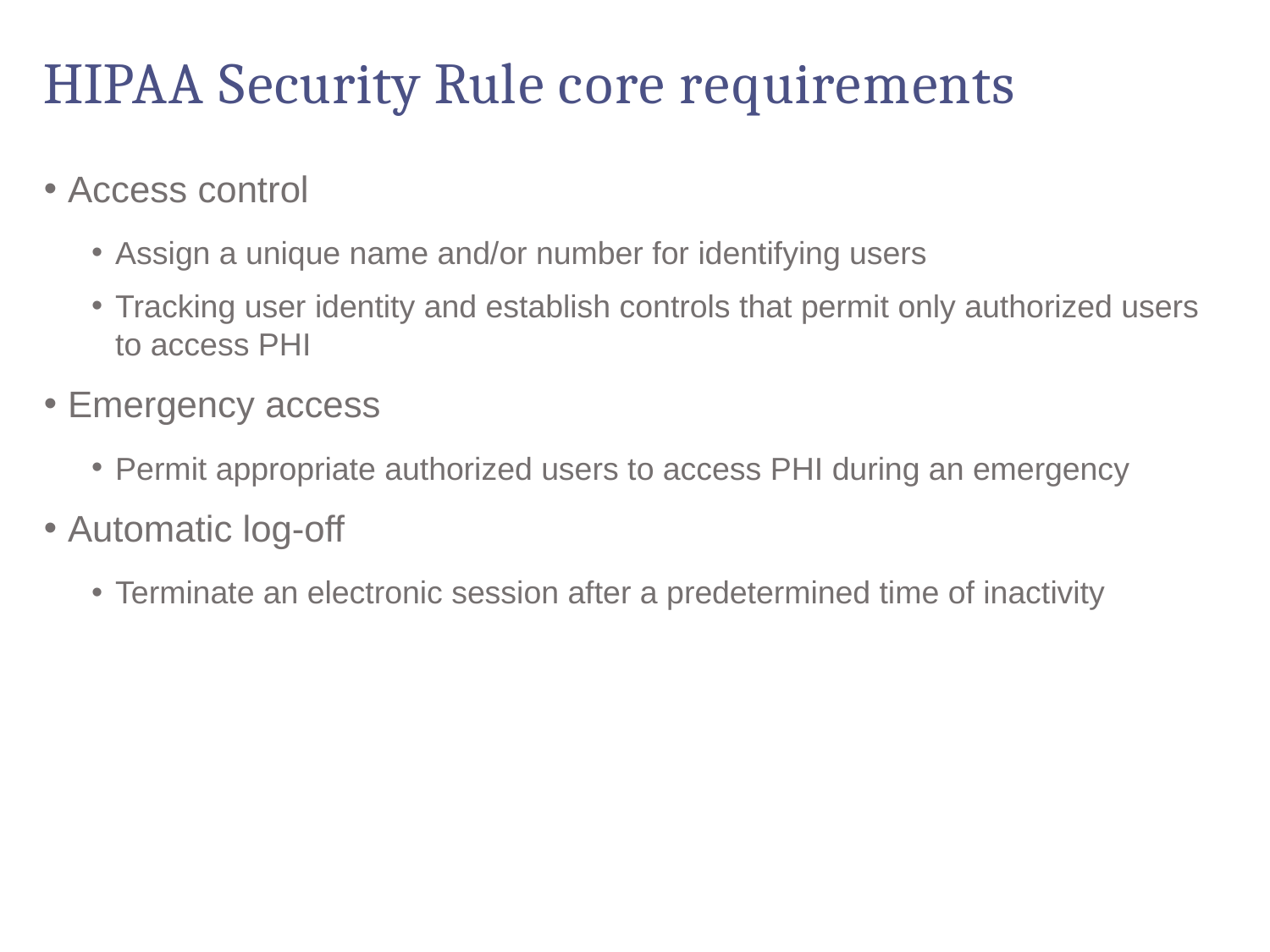

# HIPAA Security Rule core requirements
Access control
Assign a unique name and/or number for identifying users
Tracking user identity and establish controls that permit only authorized users to access PHI
Emergency access
Permit appropriate authorized users to access PHI during an emergency
Automatic log-off
Terminate an electronic session after a predetermined time of inactivity